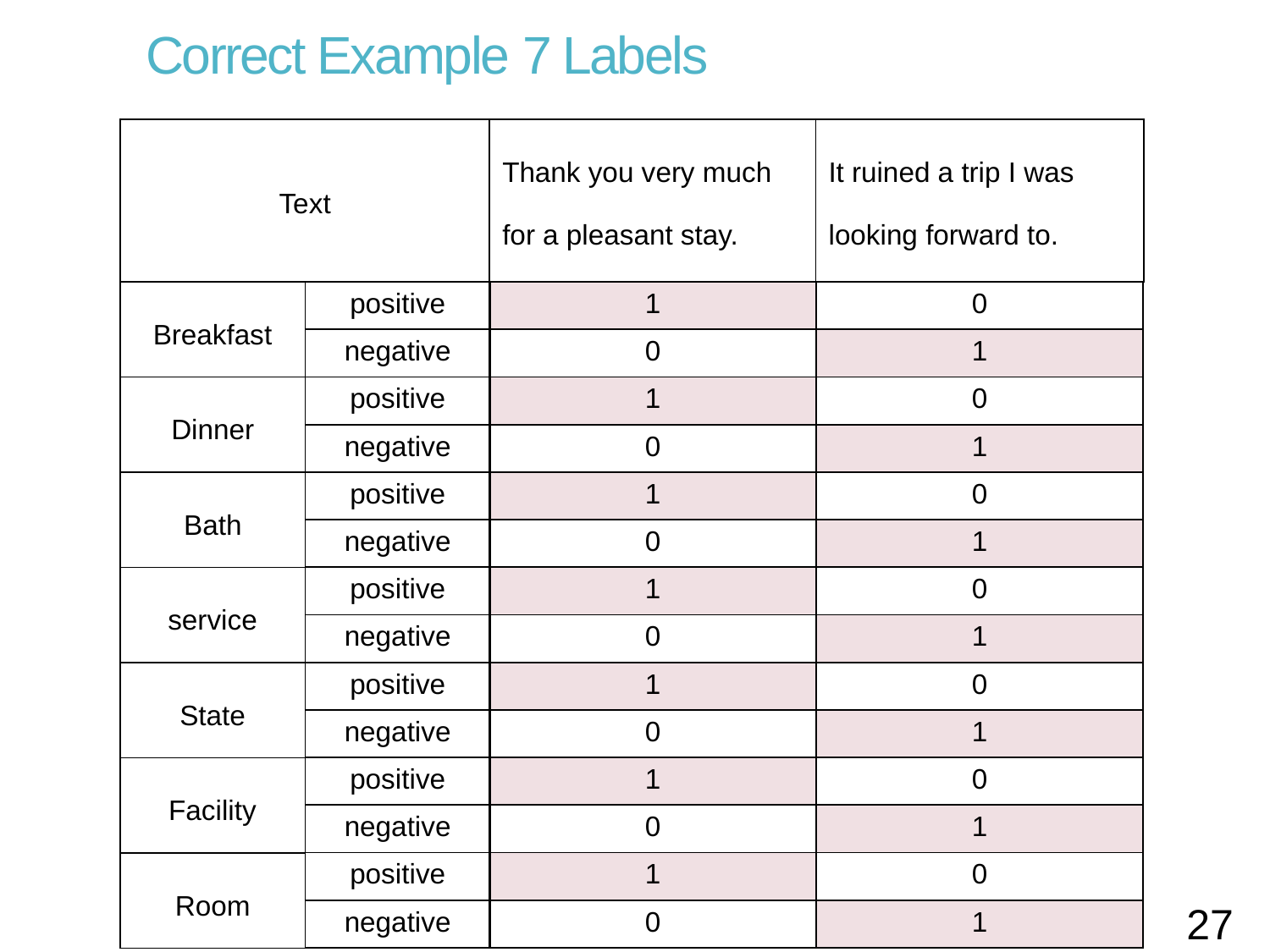

# Correct Example 7 Labels
| Text | Thank you very much for a pleasant stay. | It ruined a trip I was looking forward to. |
| --- | --- | --- |
| Breakfast |
| --- |
| Dinner |
| Bath |
| service |
| State |
| Facility |
| Room |
| 1 | 0 |
| --- | --- |
| 0 | 1 |
| 1 | 0 |
| 0 | 1 |
| 1 | 0 |
| 0 | 1 |
| 1 | 0 |
| 0 | 1 |
| 1 | 0 |
| 0 | 1 |
| 1 | 0 |
| 0 | 1 |
| 1 | 0 |
| 0 | 1 |
| positive |
| --- |
| negative |
| positive |
| negative |
| positive |
| negative |
| positive |
| negative |
| positive |
| negative |
| positive |
| negative |
| positive |
| negative |
27